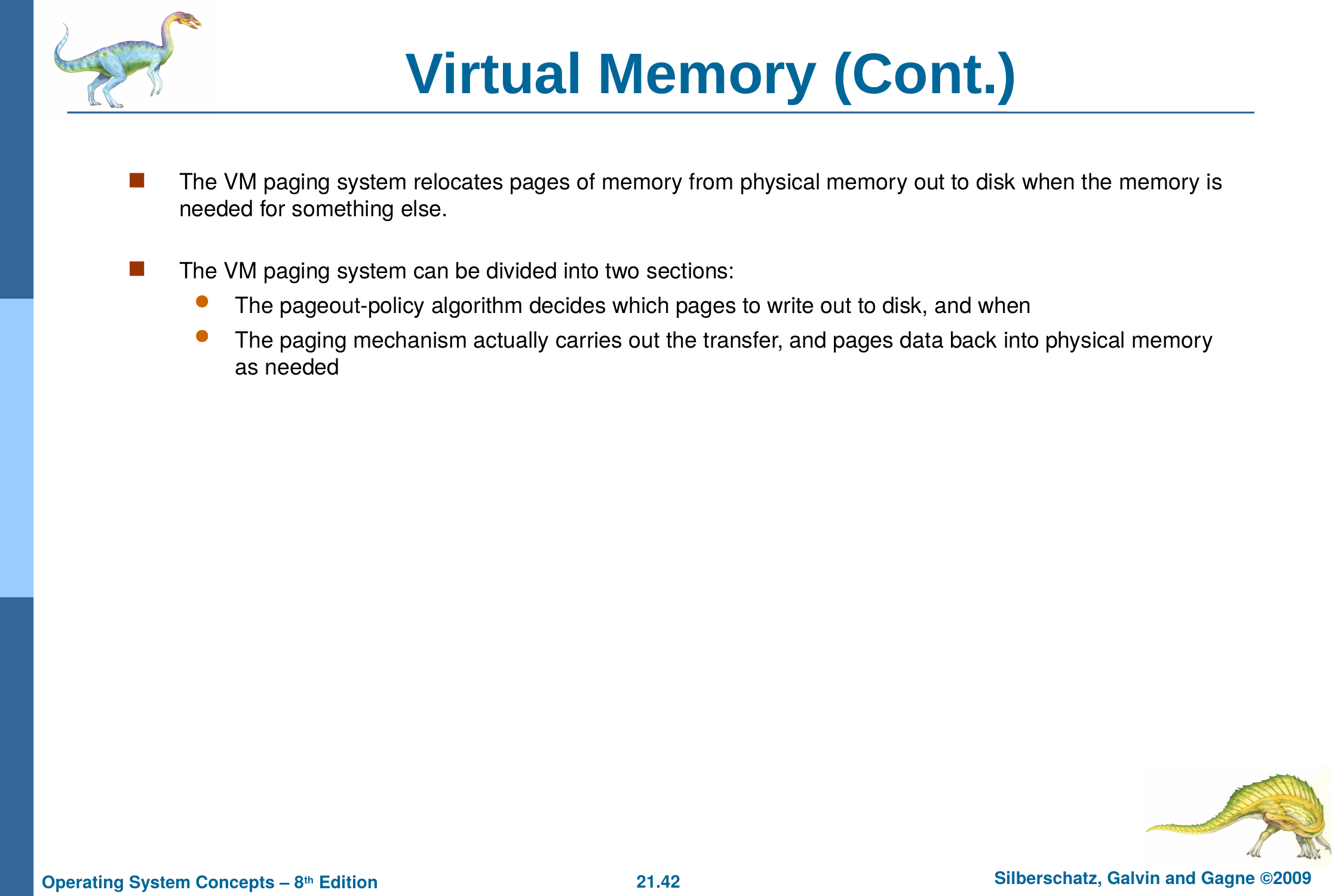

# Virtual Memory (Cont.)
The VM paging system relocates pages of memory from physical memory out to disk when the memory is needed for something else.
The VM paging system can be divided into two sections:
The pageout-policy algorithm decides which pages to write out to disk, and when
The paging mechanism actually carries out the transfer, and pages data back into physical memory as needed